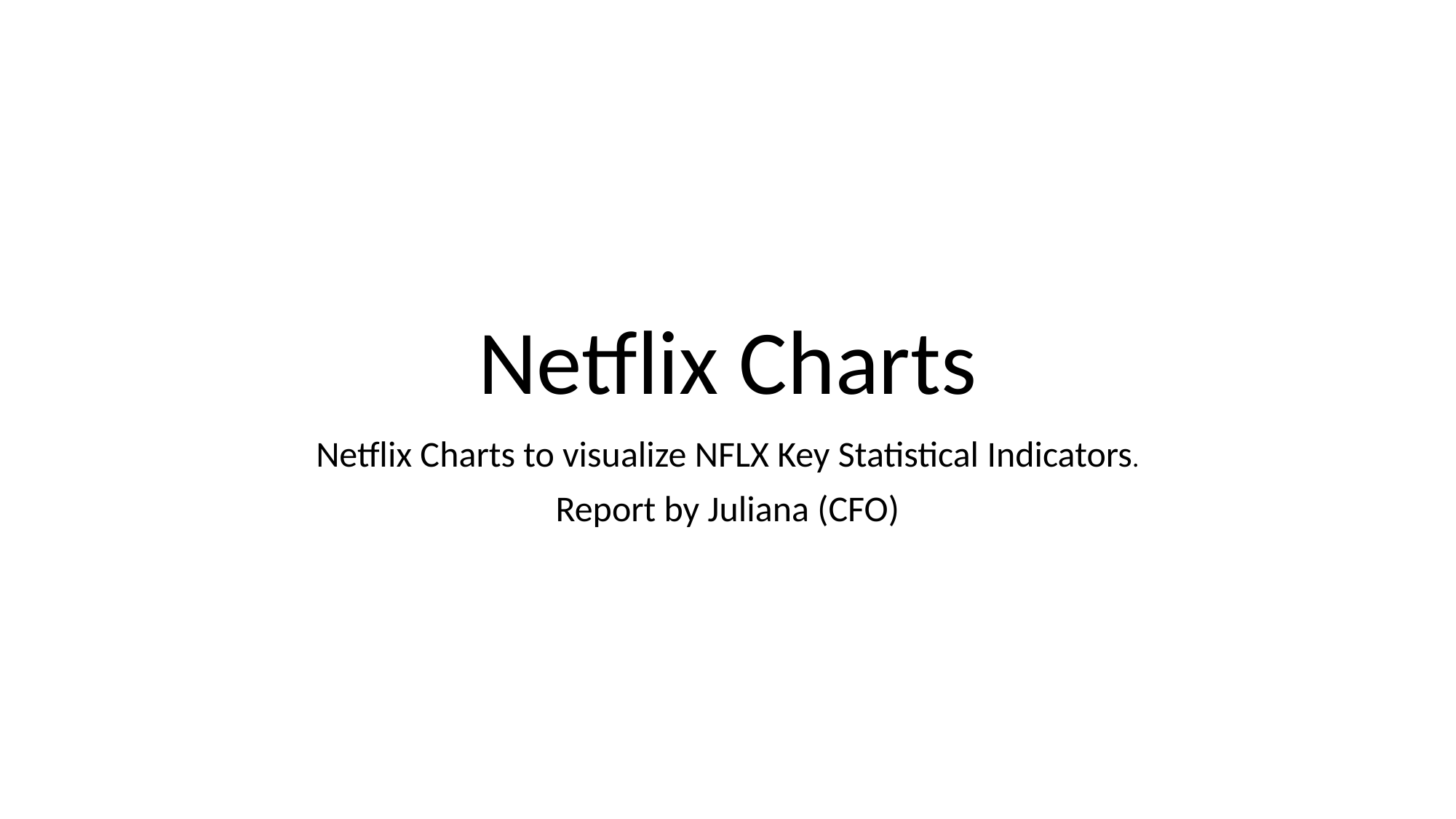

# Netflix Charts
Netflix Charts to visualize NFLX Key Statistical Indicators.
Report by Juliana (CFO)